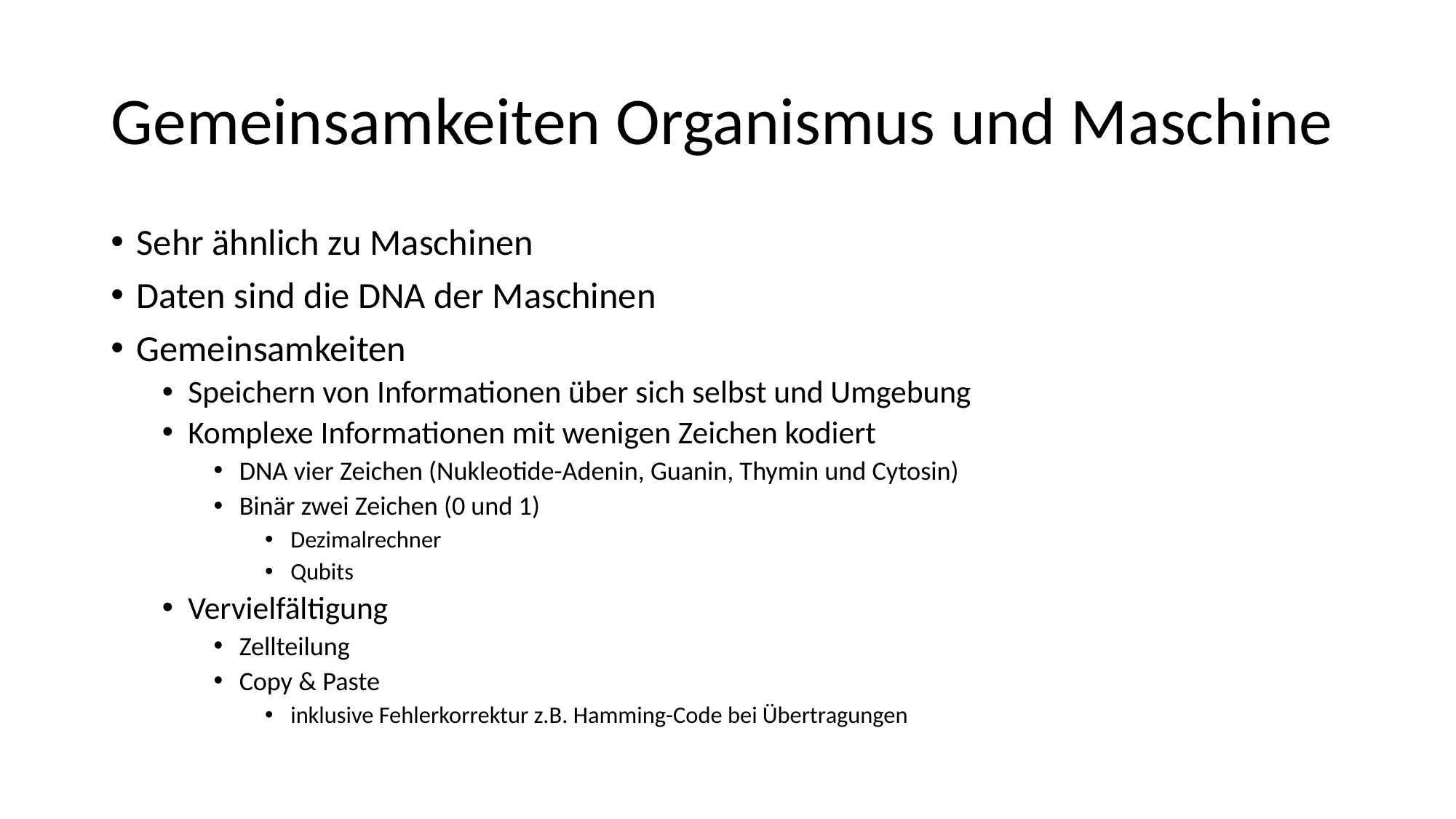

# Gemeinsamkeiten Organismus und Maschine
Sehr ähnlich zu Maschinen
Daten sind die DNA der Maschinen
Gemeinsamkeiten
Speichern von Informationen über sich selbst und Umgebung
Komplexe Informationen mit wenigen Zeichen kodiert
DNA vier Zeichen (Nukleotide-Adenin, Guanin, Thymin und Cytosin)
Binär zwei Zeichen (0 und 1)
Dezimalrechner
Qubits
Vervielfältigung
Zellteilung
Copy & Paste
inklusive Fehlerkorrektur z.B. Hamming-Code bei Übertragungen